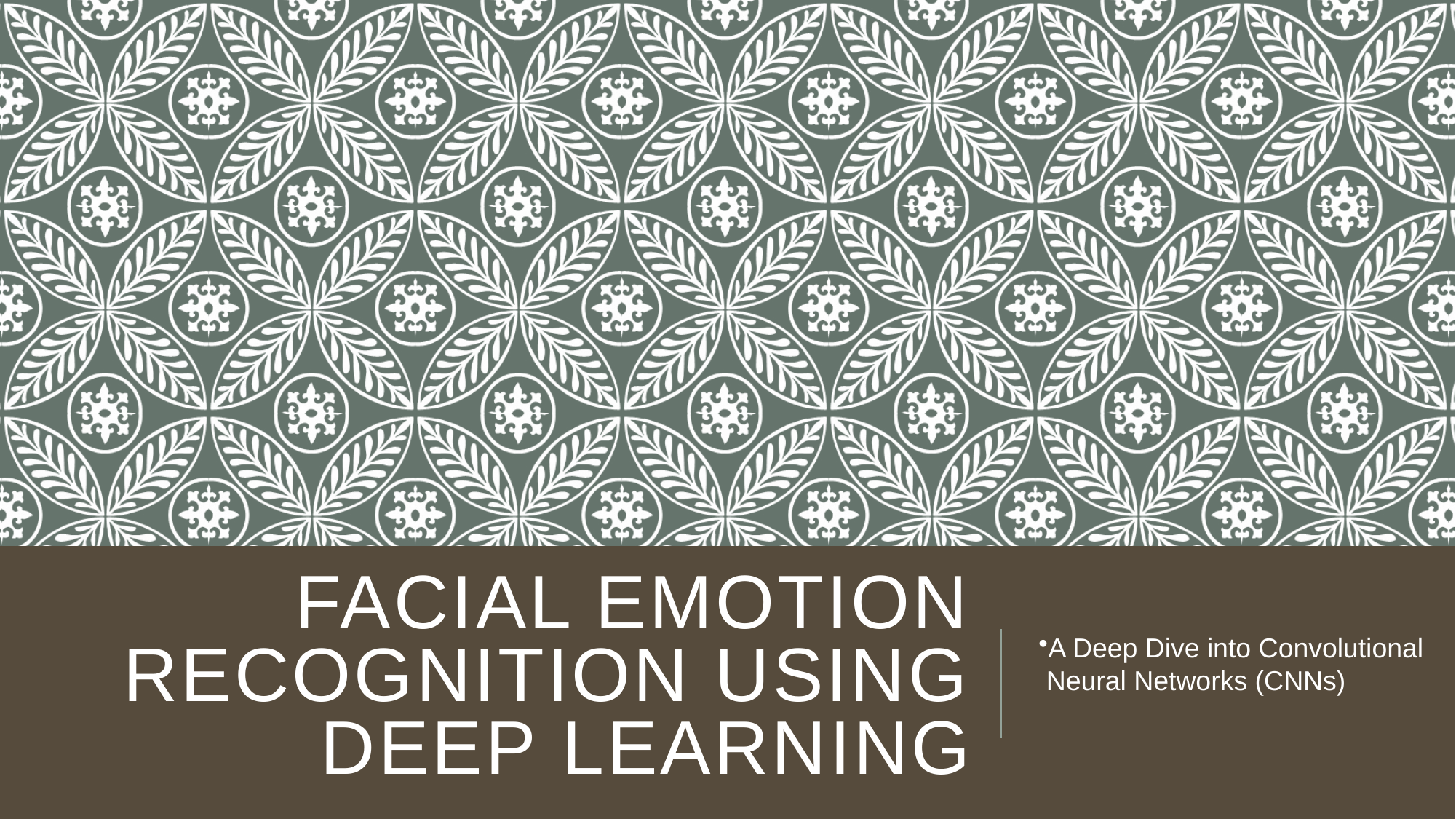

# Facial Emotion Recognition Using Deep Learning
A Deep Dive into Convolutional
 Neural Networks (CNNs)